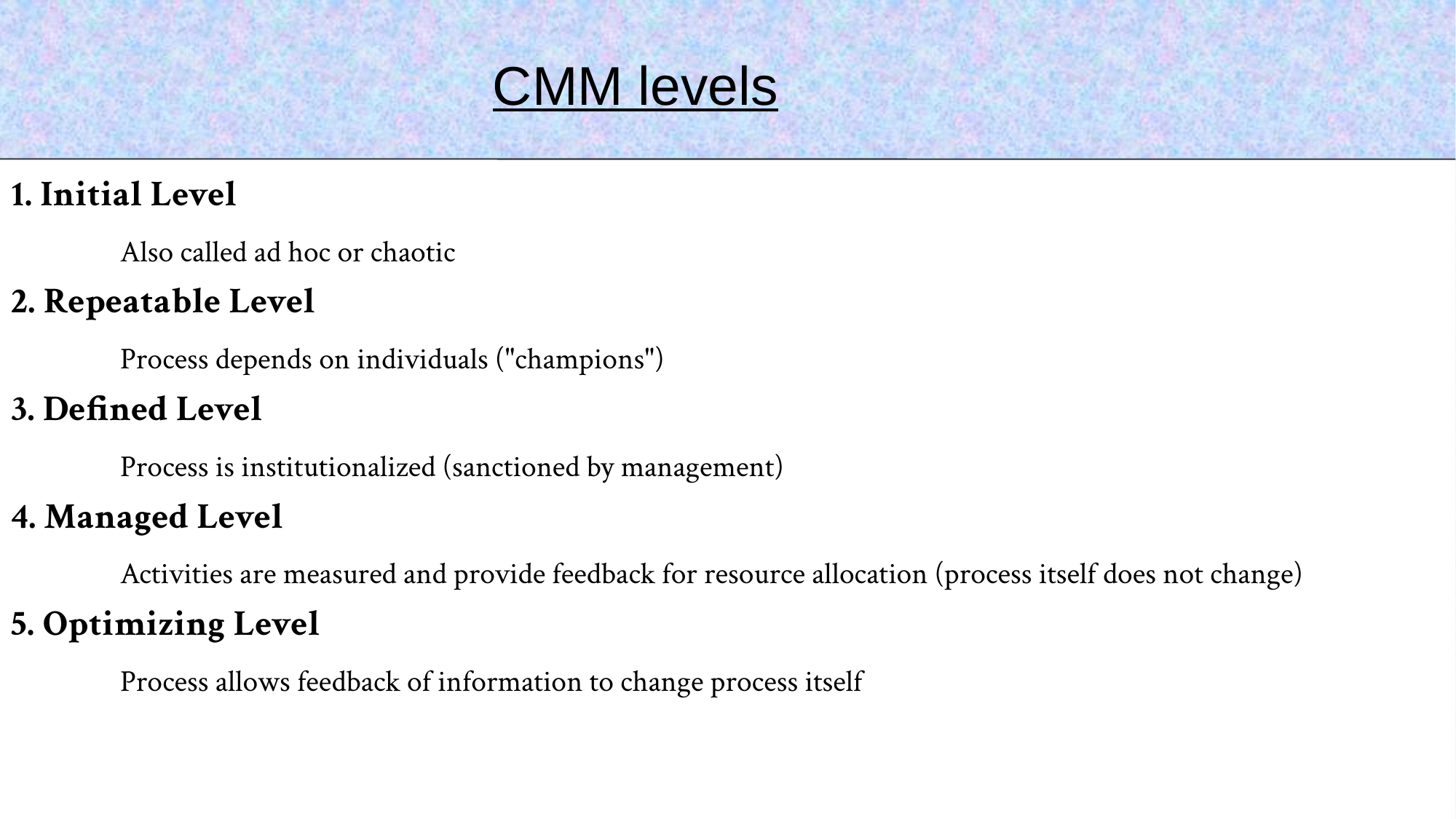

CMM levels
1. Initial Level
	Also called ad hoc or chaotic
2. Repeatable Level
 	Process depends on individuals ("champions")
3. Defined Level
 	Process is institutionalized (sanctioned by management)
4. Managed Level
	Activities are measured and provide feedback for resource allocation (process itself does not change)
5. Optimizing Level
	Process allows feedback of information to change process itself